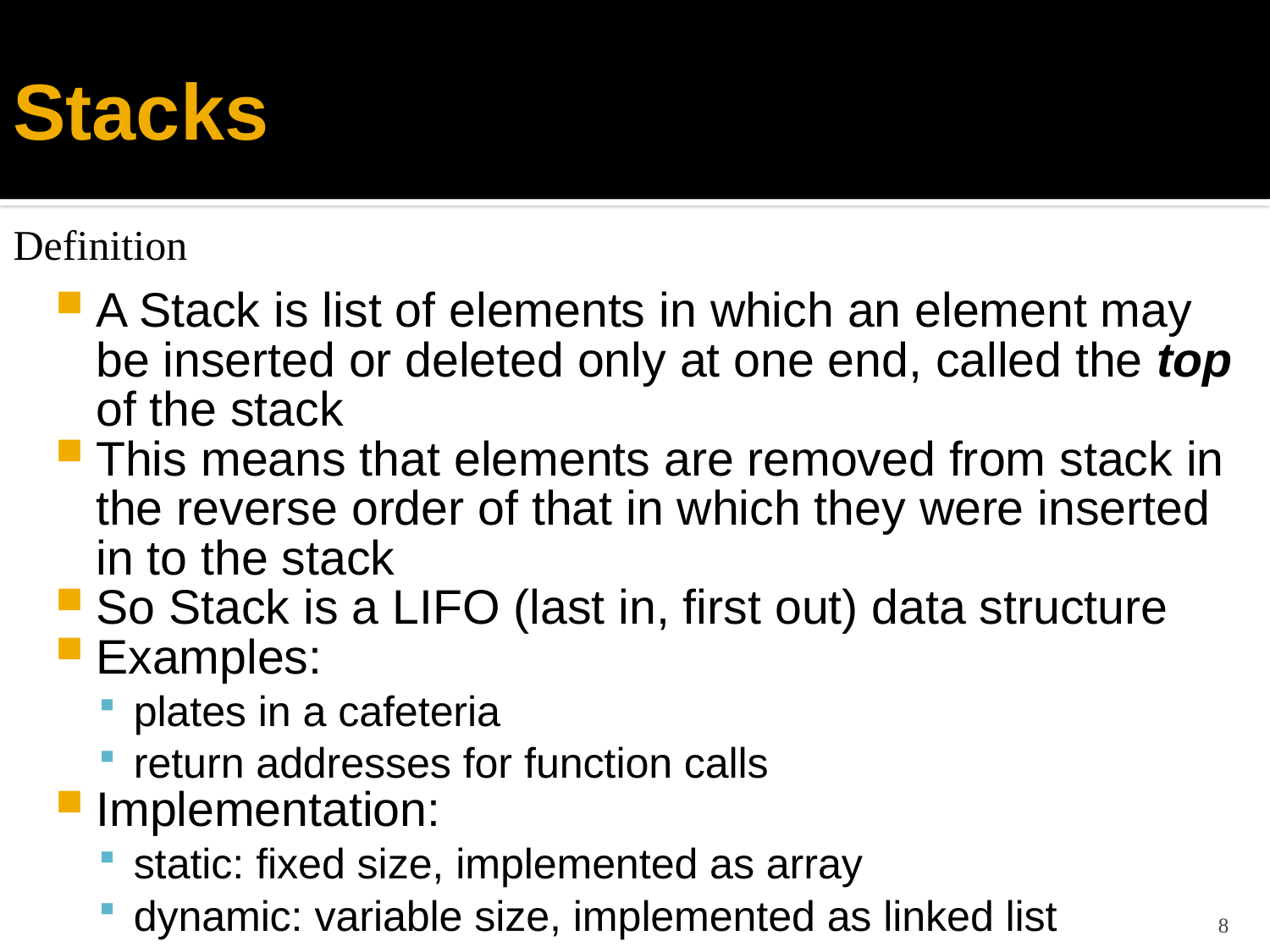

# Stacks
Definition
A Stack is list of elements in which an element may be inserted or deleted only at one end, called the top of the stack
This means that elements are removed from stack in the reverse order of that in which they were inserted in to the stack
So Stack is a LIFO (last in, first out) data structure
Examples:
plates in a cafeteria
return addresses for function calls
Implementation:
static: fixed size, implemented as array
dynamic: variable size, implemented as linked list
8